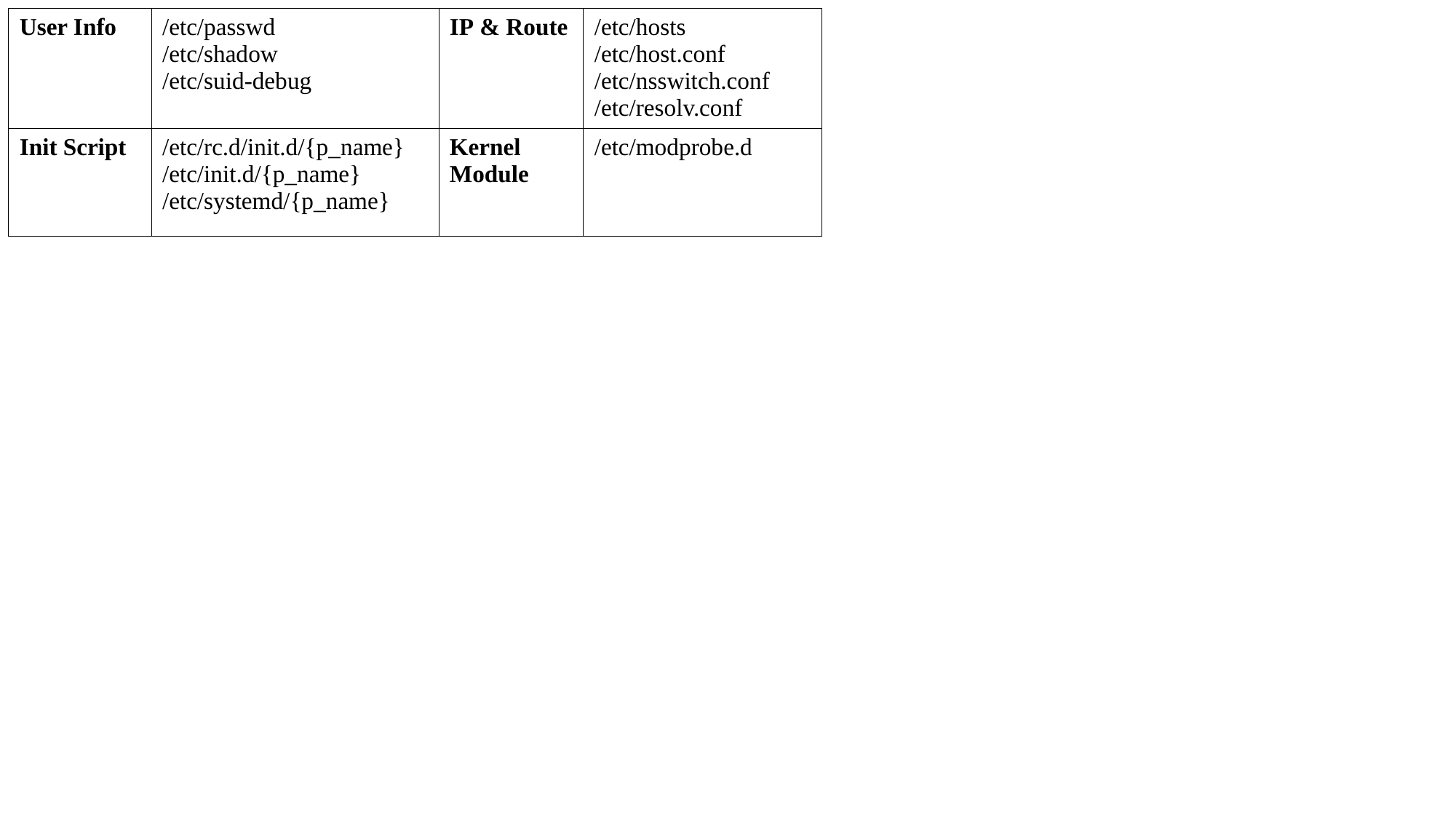

| User Info | /etc/passwd /etc/shadow /etc/suid-debug | IP & Route | /etc/hosts /etc/host.conf /etc/nsswitch.conf /etc/resolv.conf |
| --- | --- | --- | --- |
| Init Script | /etc/rc.d/init.d/{p\_name} /etc/init.d/{p\_name} /etc/systemd/{p\_name} | Kernel Module | /etc/modprobe.d |